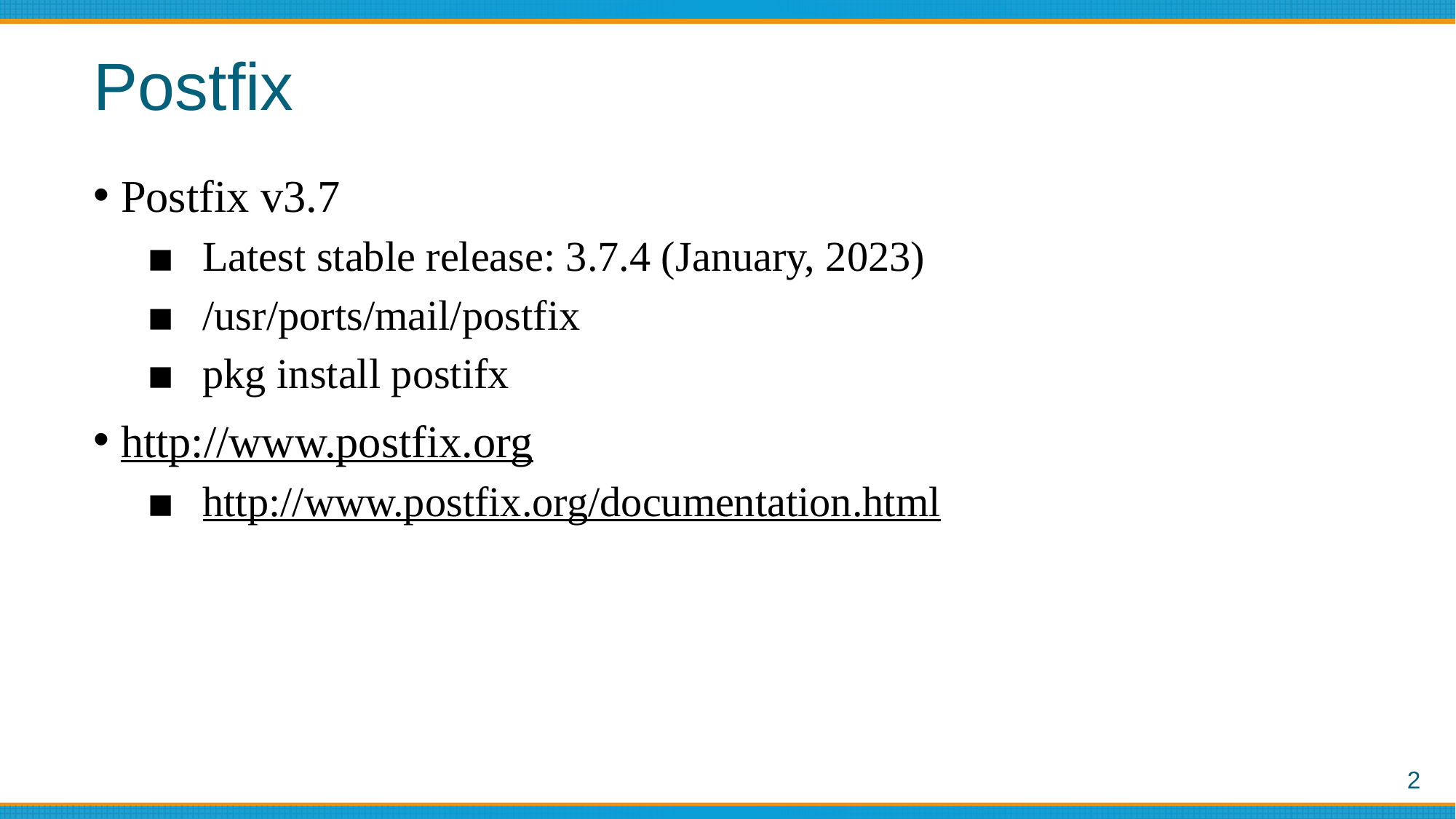

# Postfix
Postfix v3.7
Latest stable release: 3.7.4 (January, 2023)
/usr/ports/mail/postfix
pkg install postifx
http://www.postfix.org
http://www.postfix.org/documentation.html

2